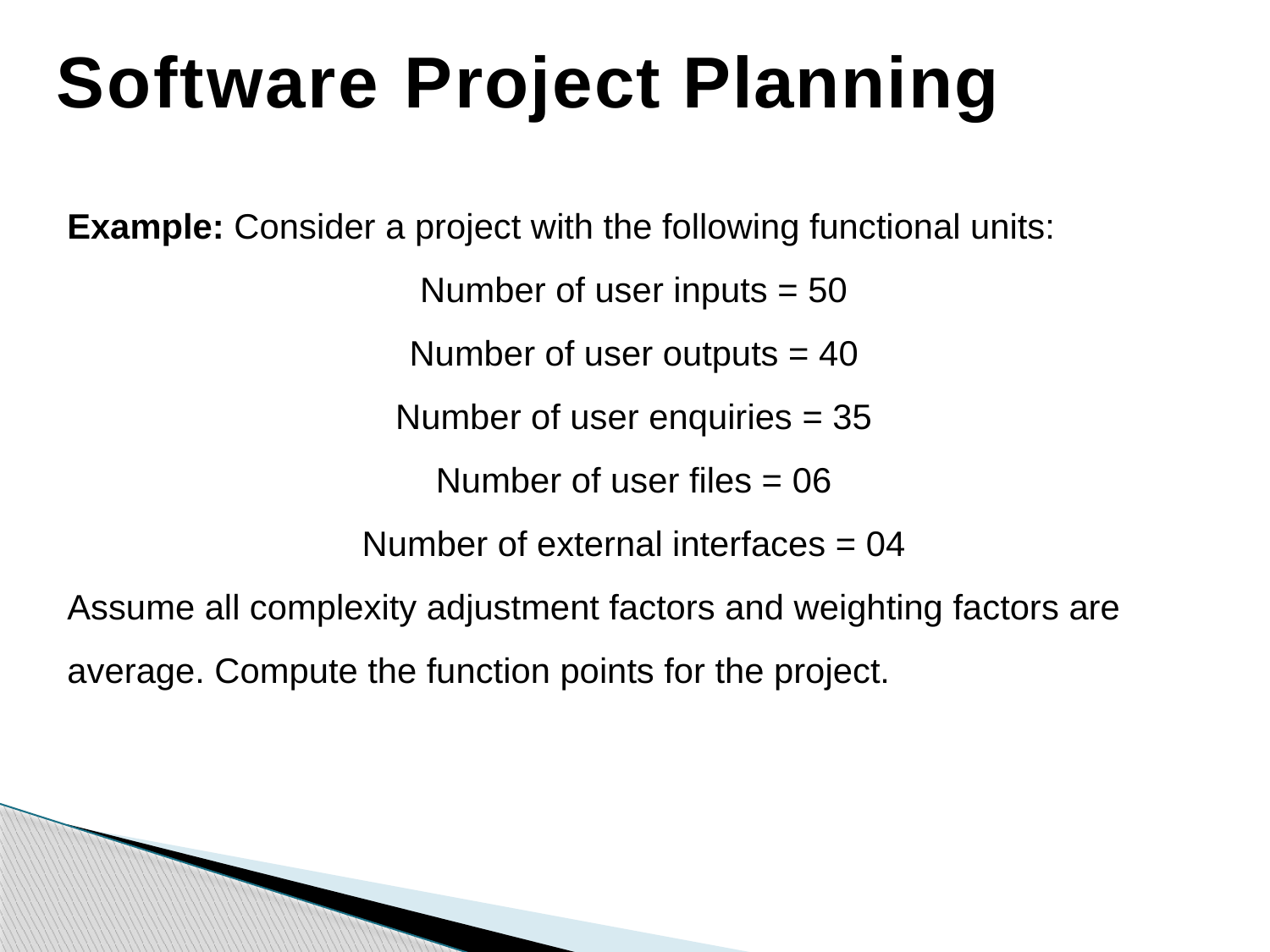

# Software Project Planning
Example: Consider a project with the following functional units:
Number of user inputs = 50
Number of user outputs = 40
Number of user enquiries = 35
Number of user files = 06
Number of external interfaces = 04
Assume all complexity adjustment factors and weighting factors are average. Compute the function points for the project.